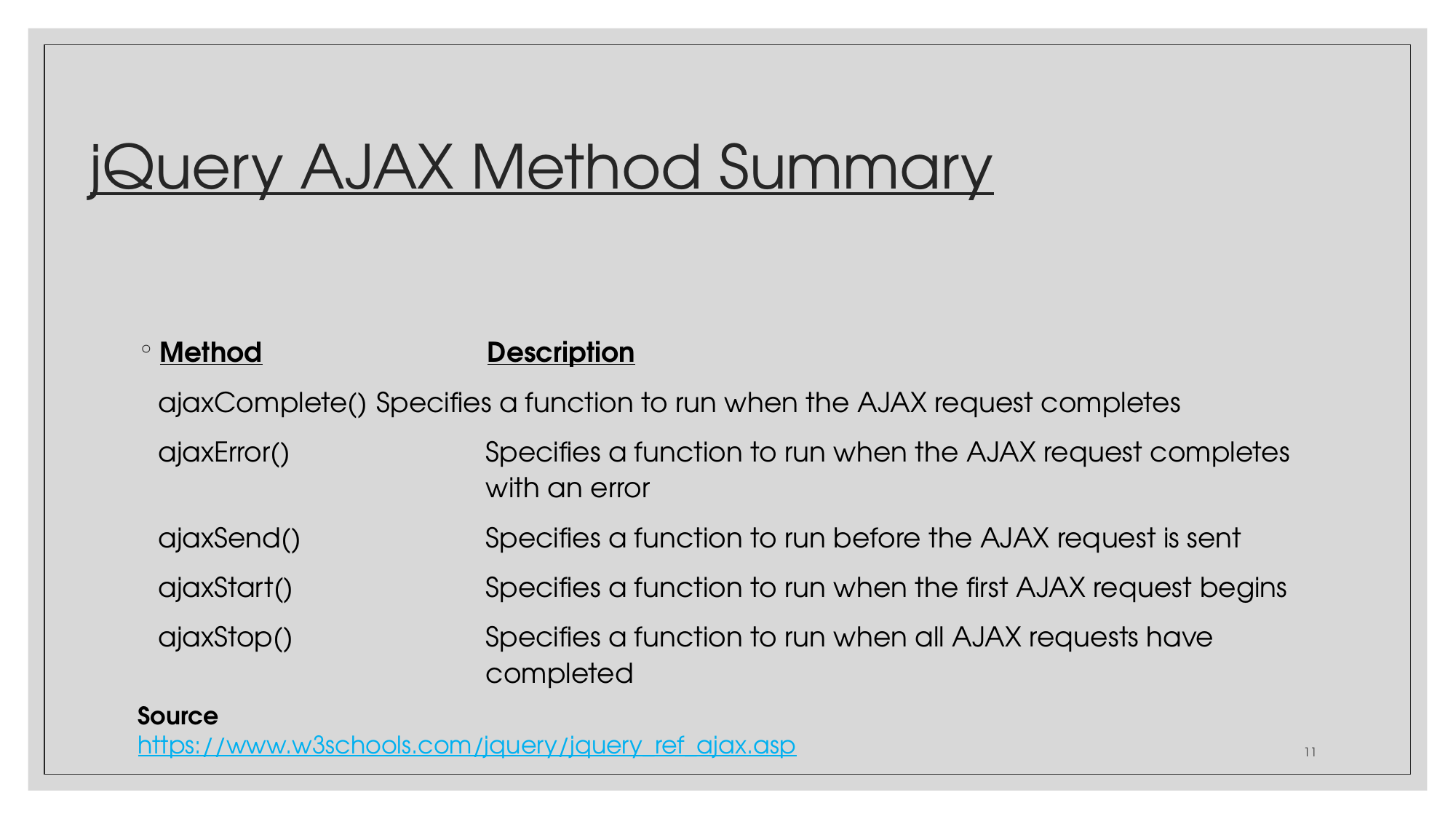

# jQuery AJAX Method Summary
Method			Description
ajaxComplete()	Specifies a function to run when the AJAX request completes
ajaxError()		Specifies a function to run when the AJAX request completes 			with an error
ajaxSend()		Specifies a function to run before the AJAX request is sent
ajaxStart()		Specifies a function to run when the first AJAX request begins
ajaxStop()		Specifies a function to run when all AJAX requests have 				completed
Source
https://www.w3schools.com/jquery/jquery_ref_ajax.asp
11